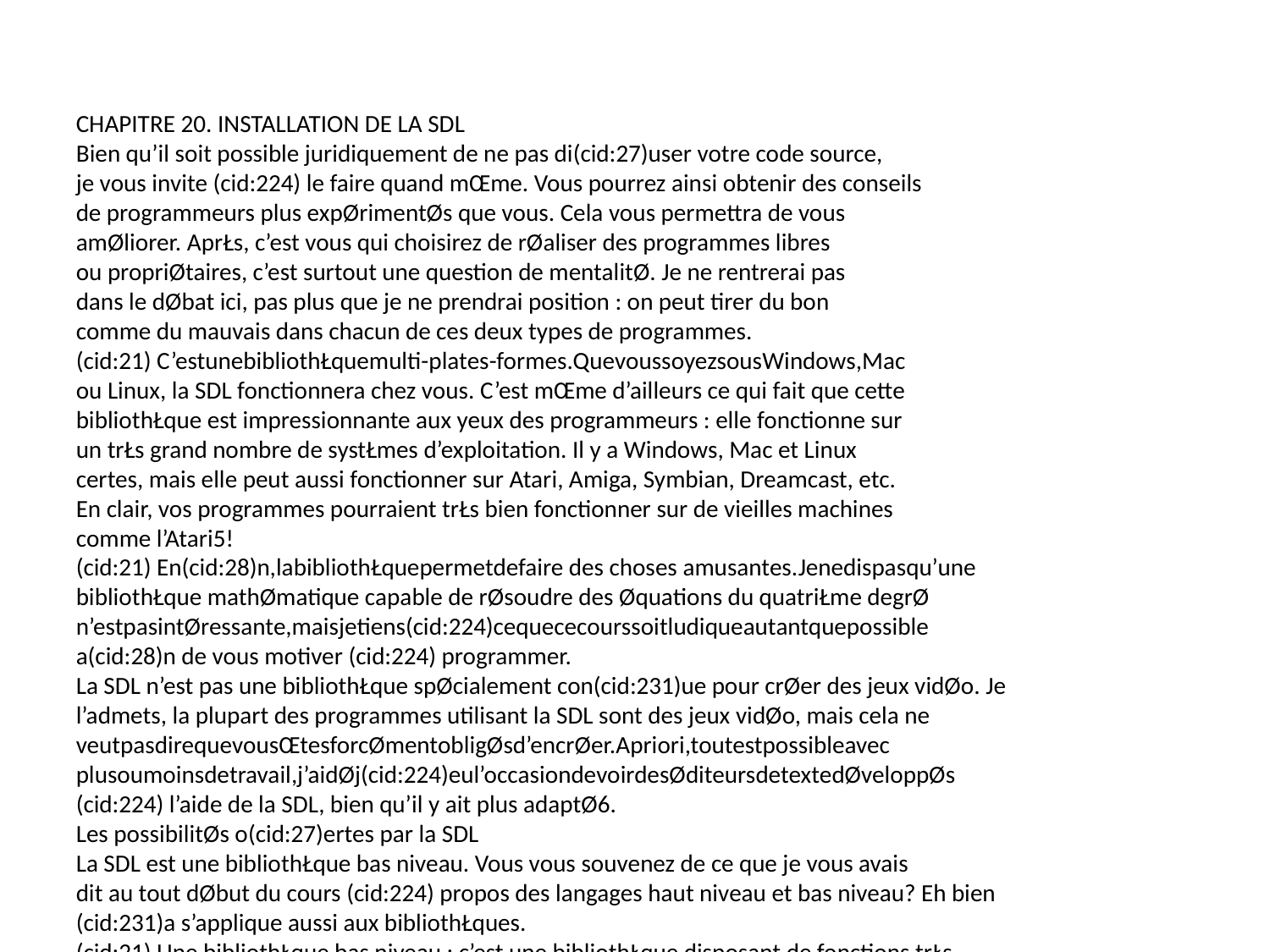

CHAPITRE 20. INSTALLATION DE LA SDL
Bien qu’il soit possible juridiquement de ne pas di(cid:27)user votre code source,
je vous invite (cid:224) le faire quand mŒme. Vous pourrez ainsi obtenir des conseils
de programmeurs plus expØrimentØs que vous. Cela vous permettra de vous
amØliorer. AprŁs, c’est vous qui choisirez de rØaliser des programmes libres
ou propriØtaires, c’est surtout une question de mentalitØ. Je ne rentrerai pas
dans le dØbat ici, pas plus que je ne prendrai position : on peut tirer du bon
comme du mauvais dans chacun de ces deux types de programmes.
(cid:21) C’estunebibliothŁquemulti-plates-formes.QuevoussoyezsousWindows,Mac
ou Linux, la SDL fonctionnera chez vous. C’est mŒme d’ailleurs ce qui fait que cette
bibliothŁque est impressionnante aux yeux des programmeurs : elle fonctionne sur
un trŁs grand nombre de systŁmes d’exploitation. Il y a Windows, Mac et Linux
certes, mais elle peut aussi fonctionner sur Atari, Amiga, Symbian, Dreamcast, etc.
En clair, vos programmes pourraient trŁs bien fonctionner sur de vieilles machines
comme l’Atari5!
(cid:21) En(cid:28)n,labibliothŁquepermetdefaire des choses amusantes.Jenedispasqu’une
bibliothŁque mathØmatique capable de rØsoudre des Øquations du quatriŁme degrØ
n’estpasintØressante,maisjetiens(cid:224)cequececourssoitludiqueautantquepossible
a(cid:28)n de vous motiver (cid:224) programmer.
La SDL n’est pas une bibliothŁque spØcialement con(cid:231)ue pour crØer des jeux vidØo. Je
l’admets, la plupart des programmes utilisant la SDL sont des jeux vidØo, mais cela ne
veutpasdirequevousŒtesforcØmentobligØsd’encrØer.Apriori,toutestpossibleavec
plusoumoinsdetravail,j’aidØj(cid:224)eul’occasiondevoirdesØditeursdetextedØveloppØs
(cid:224) l’aide de la SDL, bien qu’il y ait plus adaptØ6.
Les possibilitØs o(cid:27)ertes par la SDL
La SDL est une bibliothŁque bas niveau. Vous vous souvenez de ce que je vous avais
dit au tout dØbut du cours (cid:224) propos des langages haut niveau et bas niveau? Eh bien
(cid:231)a s’applique aussi aux bibliothŁques.
(cid:21) Une bibliothŁque bas niveau : c’est une bibliothŁque disposant de fonctions trŁs
basiques. Il y a en gØnØral peu de fonctions car on peut tout faire avec elles. Comme
lesfonctionsrestentbasiques,ellessonttrŁsrapides.LesprogrammesrØalisØs(cid:224)l’aide
d’une telle bibliothŁque sont donc en gØnØral ce qui se fait de plus rapide.
(cid:21) Une bibliothŁque haut niveau : elle possŁde beaucoup de fonctions capables
d’exØcuter de nombreuses actions. Cela la rend plus simple d’utilisation. Toutefois,
unebibliothŁquedecegenreestgØnØralement(cid:19)grosse(cid:20),doncplusdi(cid:30)cile(cid:224)Øtudier
et(cid:224)conna(cid:238)treintØgralement.Enoutre,elleestsouventpluslentequ’unebibliothŁque
bas niveau (bien que parfois, (cid:231)a ne soit pas vraiment visible).
Bien entendu, il faut nuancer. On ne peut pas dire (cid:19) une bibliothŁque bas niveau est
mieux qu’une bibliothŁque haut niveau (cid:20) ou l’inverse. Chacun des deux types prØsente
5. Il faudrait nØanmoins faire quelques petites adaptations et peut-Œtre utiliser un compilateur
spØcial.Nousn’enparleronspasici.
6. SivoussouhaitezdØvelopperdesinterfacesgraphiquesclassiquessousformedefenŒtres(boutons,
menus,etc.),jevousinvite(cid:224)vousrenseignerplut(cid:244)tsurGTK+.
292